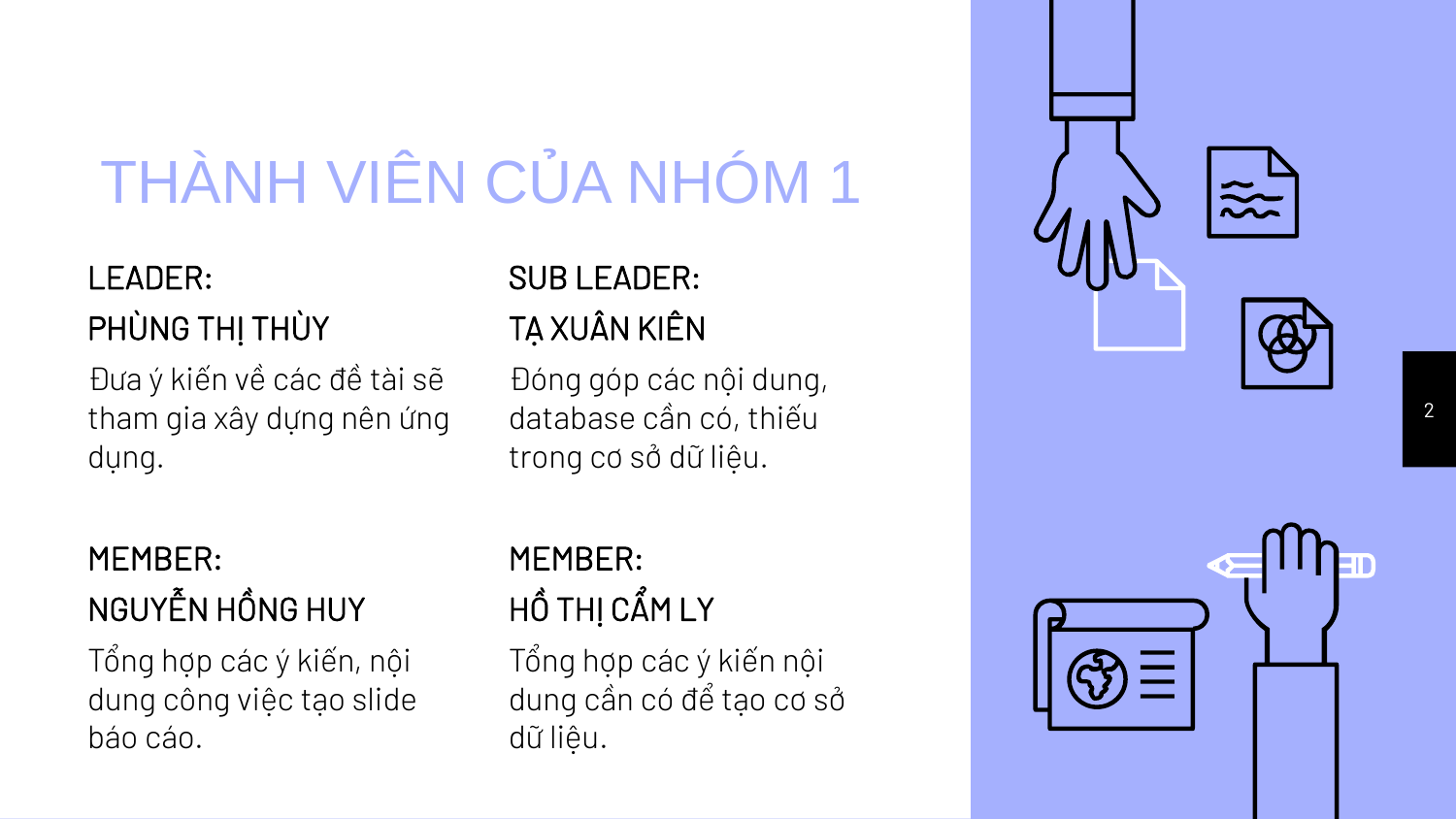

# THÀNH VIÊN CỦA NHÓM 1
LEADER:
PHÙNG THỊ THÙY
Đưa ý kiến về các đề tài sẽ tham gia xây dựng nên ứng dụng.

MEMBER:
NGUYỄN HỒNG HUY
Tổng hợp các ý kiến, nội dung công việc tạo slide báo cáo.
SUB LEADER:
TẠ XUÂN KIÊN
Đóng góp các nội dung, database cần có, thiếu trong cơ sở dữ liệu.

MEMBER:
HỒ THỊ CẨM LY
Tổng hợp các ý kiến nội dung cần có để tạo cơ sở dữ liệu.
2